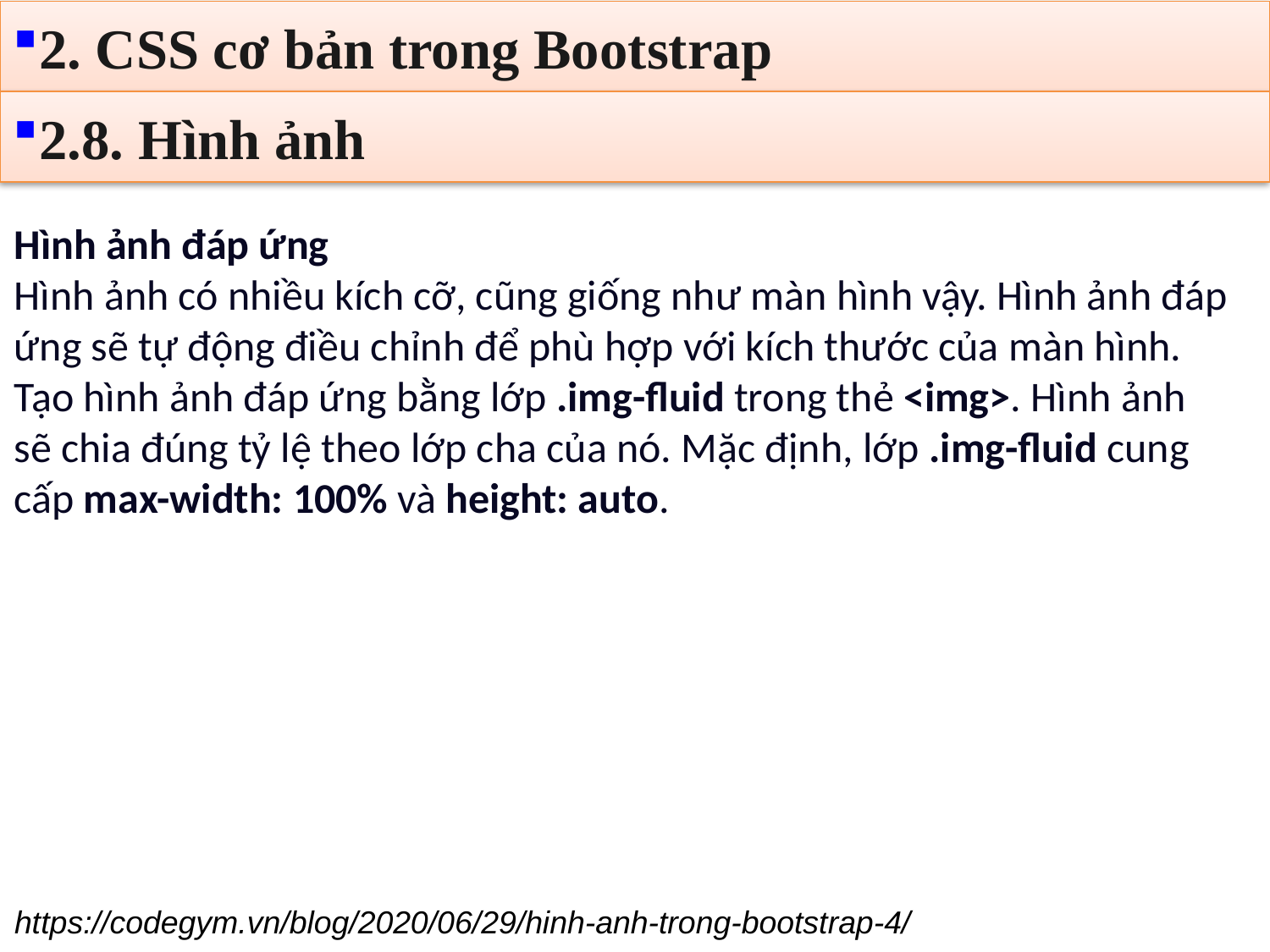

2. CSS cơ bản trong Bootstrap
2.8. Hình ảnh
Hình ảnh đáp ứng
Hình ảnh có nhiều kích cỡ, cũng giống như màn hình vậy. Hình ảnh đáp ứng sẽ tự động điều chỉnh để phù hợp với kích thước của màn hình. Tạo hình ảnh đáp ứng bằng lớp .img-fluid trong thẻ <img>. Hình ảnh sẽ chia đúng tỷ lệ theo lớp cha của nó. Mặc định, lớp .img-fluid cung cấp max-width: 100% và height: auto.
https://codegym.vn/blog/2020/06/29/hinh-anh-trong-bootstrap-4/